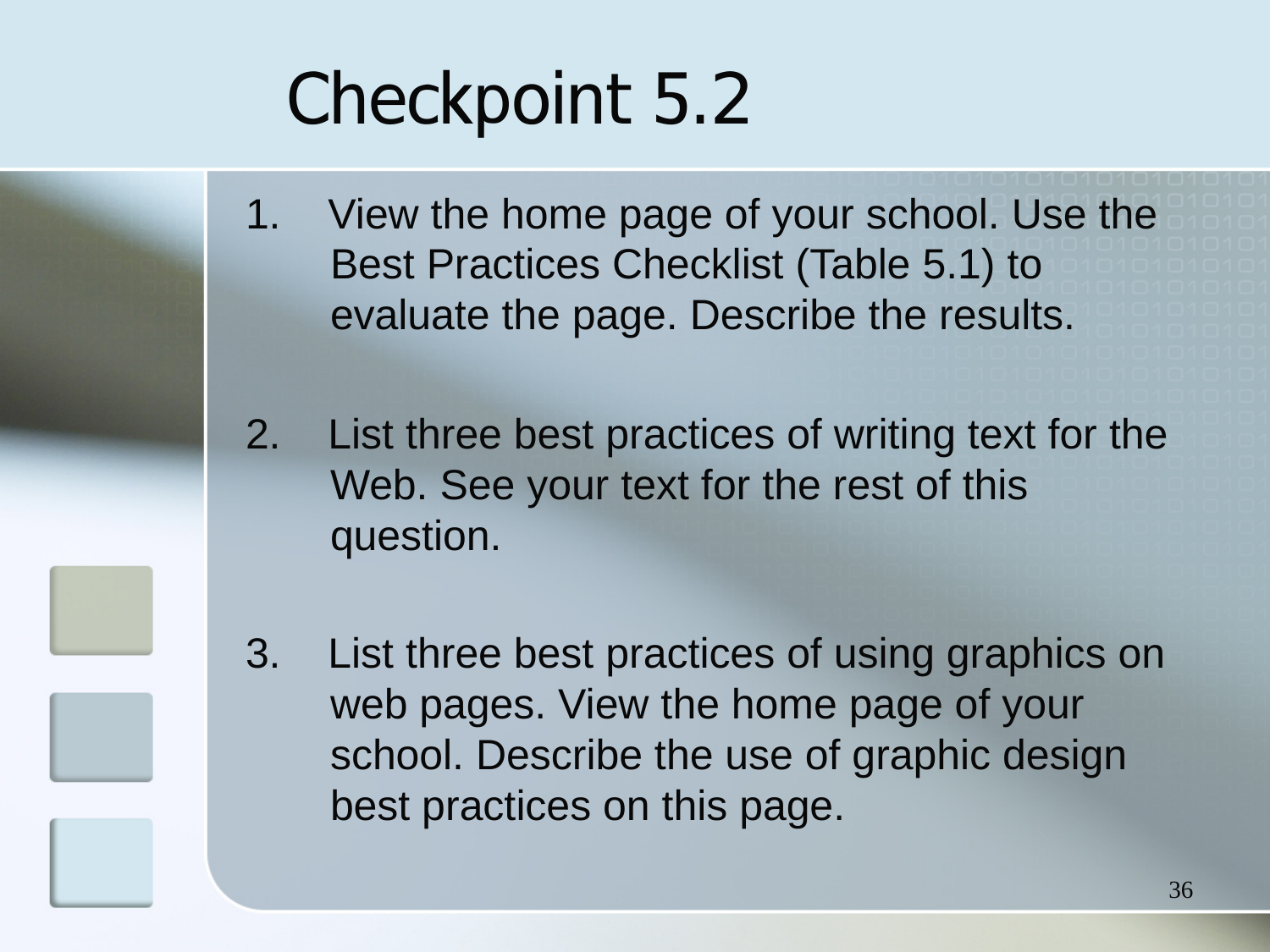

# Checkpoint 5.2
1.    View the home page of your school. Use the Best Practices Checklist (Table 5.1) to evaluate the page. Describe the results.

2.    List three best practices of writing text for the Web. See your text for the rest of this question.

3.    List three best practices of using graphics on web pages. View the home page of your school. Describe the use of graphic design best practices on this page.

36